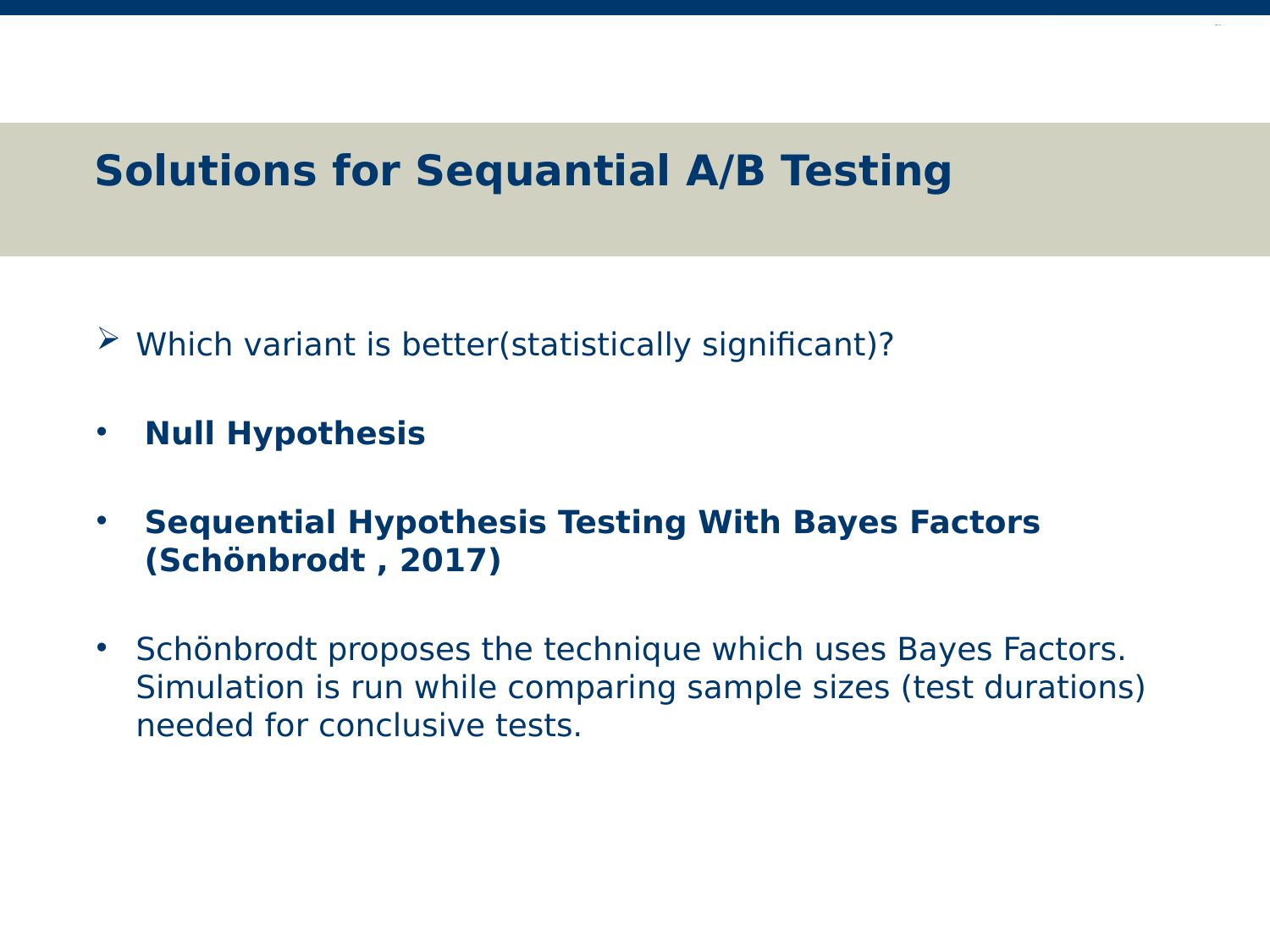

# Solutions for Sequantial A/B Testing

Which variant is better(statistically significant)?

Null Hypothesis

Sequential Hypothesis Testing With Bayes Factors (Schönbrodt , 2017)

Schönbrodt proposes the technique which uses Bayes Factors. Simulation is run while comparing sample sizes (test durations) needed for conclusive tests.